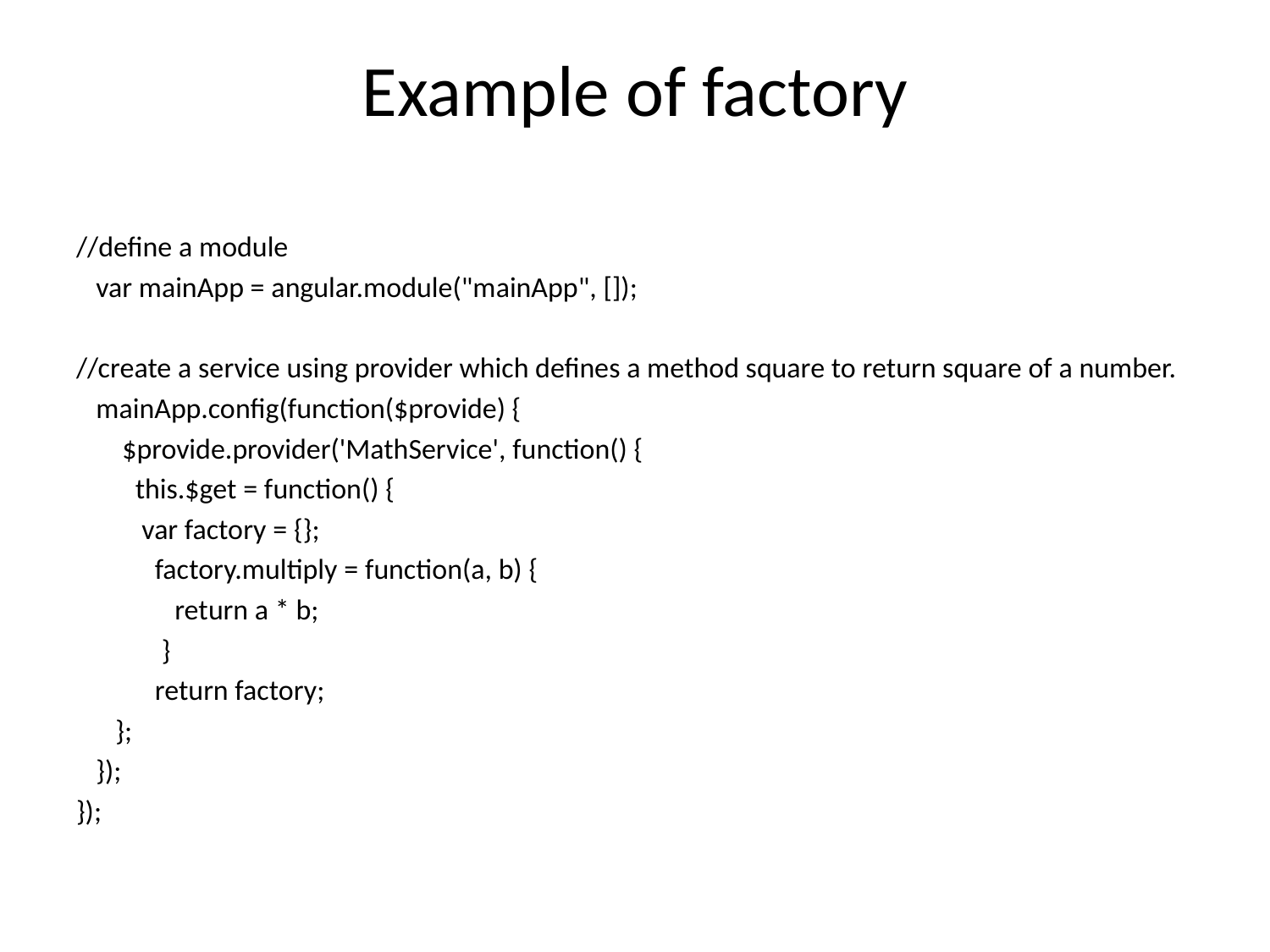

# Example of factory
//define a module
   var mainApp = angular.module("mainApp", []);

//create a service using provider which defines a method square to return square of a number.
   mainApp.config(function($provide) {
       $provide.provider('MathService', function() {
         this.$get = function() {
          var factory = {};
            factory.multiply = function(a, b) {
               return a * b;
             }
            return factory;
      };
   });
});